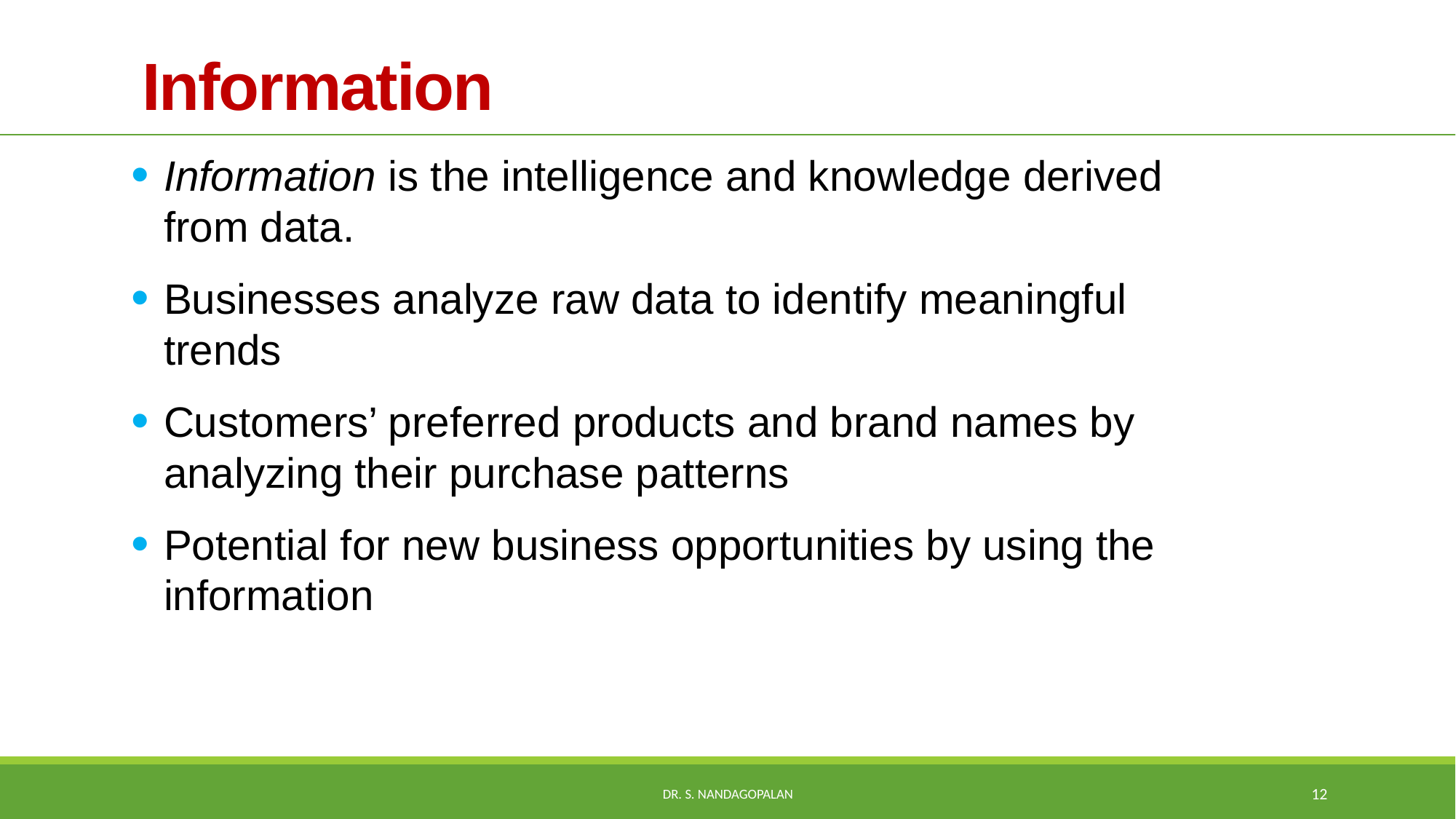

# Information
Information is the intelligence and knowledge derived from data.
Businesses analyze raw data to identify meaningful trends
Customers’ preferred products and brand names by analyzing their purchase patterns
Potential for new business opportunities by using the information
Dr. S. Nandagopalan
12